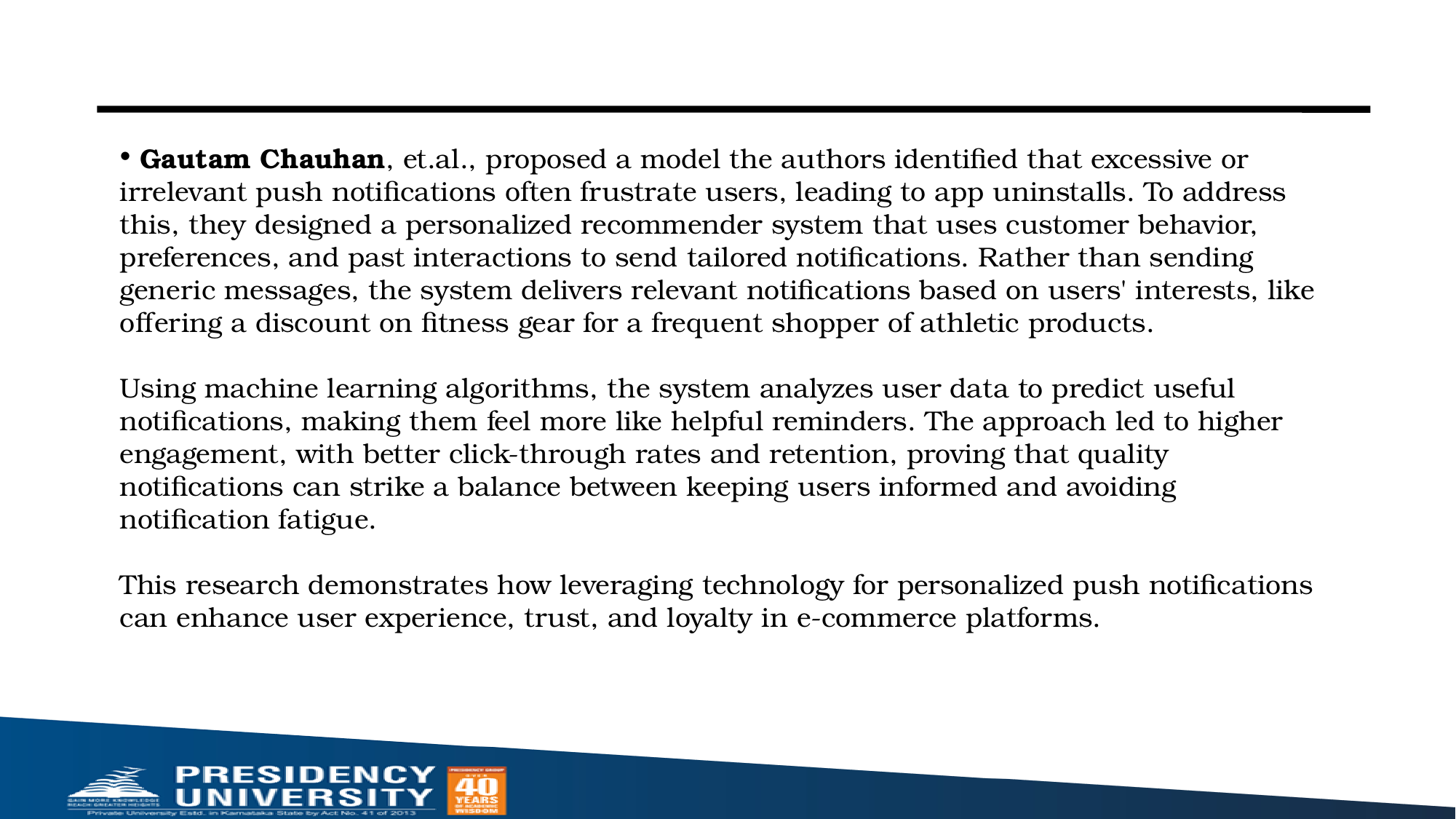

Gautam Chauhan, et.al., proposed a model the authors identified that excessive or irrelevant push notifications often frustrate users, leading to app uninstalls. To address this, they designed a personalized recommender system that uses customer behavior, preferences, and past interactions to send tailored notifications. Rather than sending generic messages, the system delivers relevant notifications based on users' interests, like offering a discount on fitness gear for a frequent shopper of athletic products.

Using machine learning algorithms, the system analyzes user data to predict useful notifications, making them feel more like helpful reminders. The approach led to higher engagement, with better click-through rates and retention, proving that quality notifications can strike a balance between keeping users informed and avoiding notification fatigue.

This research demonstrates how leveraging technology for personalized push notifications can enhance user experience, trust, and loyalty in e-commerce platforms.